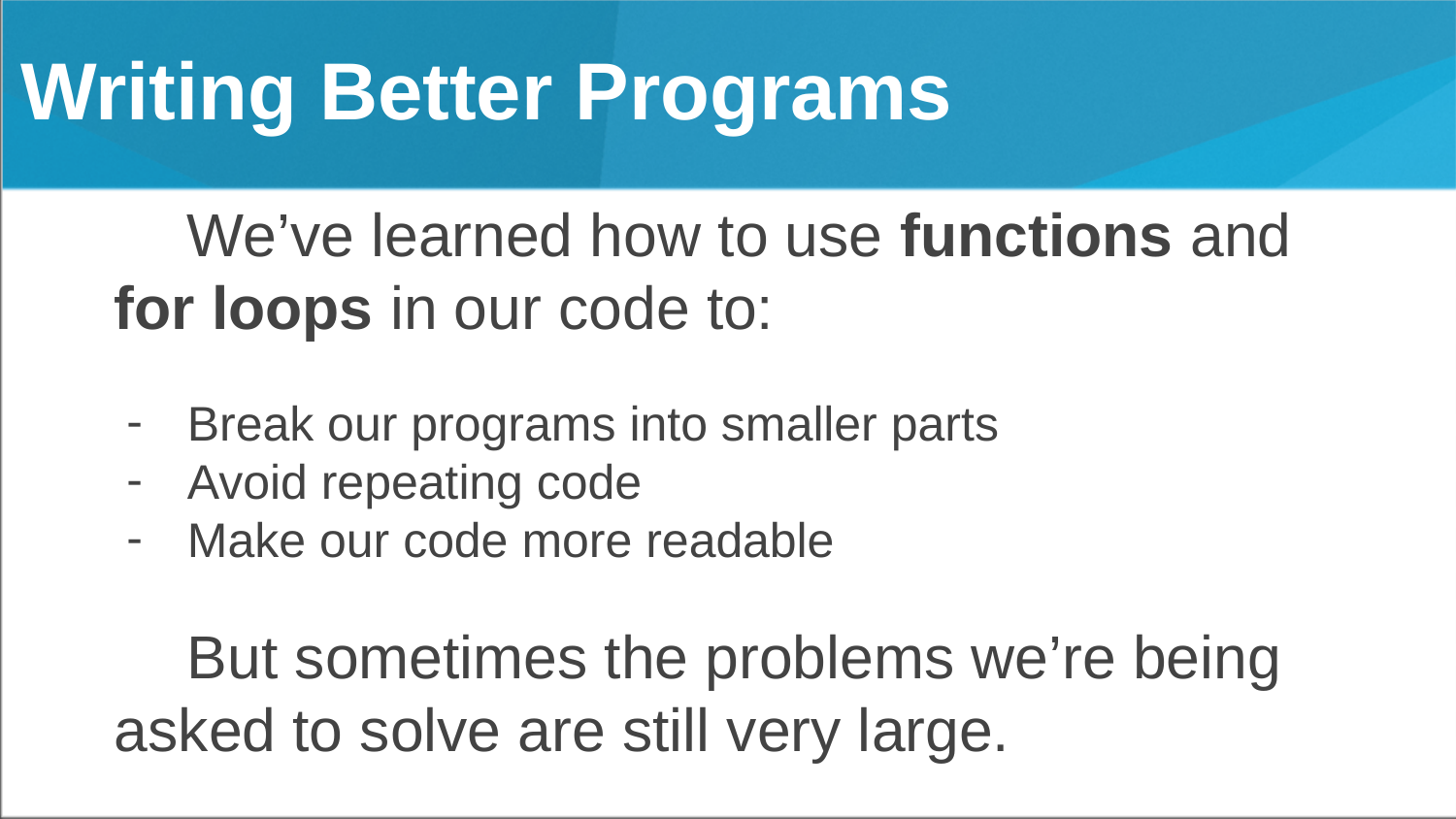

# Writing Better Programs
We’ve learned how to use functions and for loops in our code to:

Break our programs into smaller parts
Avoid repeating code
Make our code more readable

But sometimes the problems we’re being asked to solve are still very large.